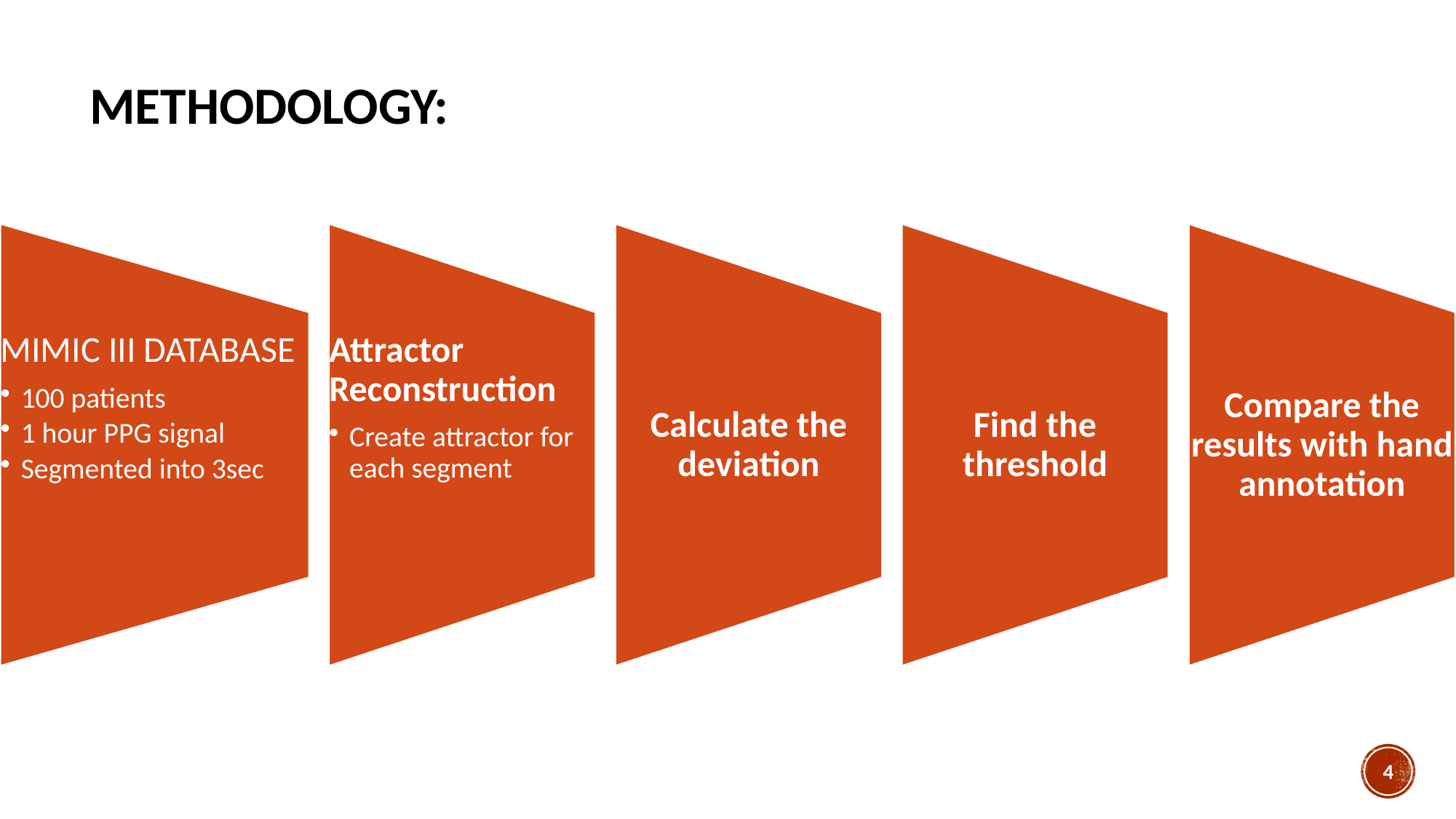

# Methodology:
MIMIC III DATABASE
100 patients
1 hour PPG signal
Segmented into 3sec
Attractor Reconstruction
Create attractor for each segment
Calculate the deviation
Find the threshold
Compare the results with hand annotation
4